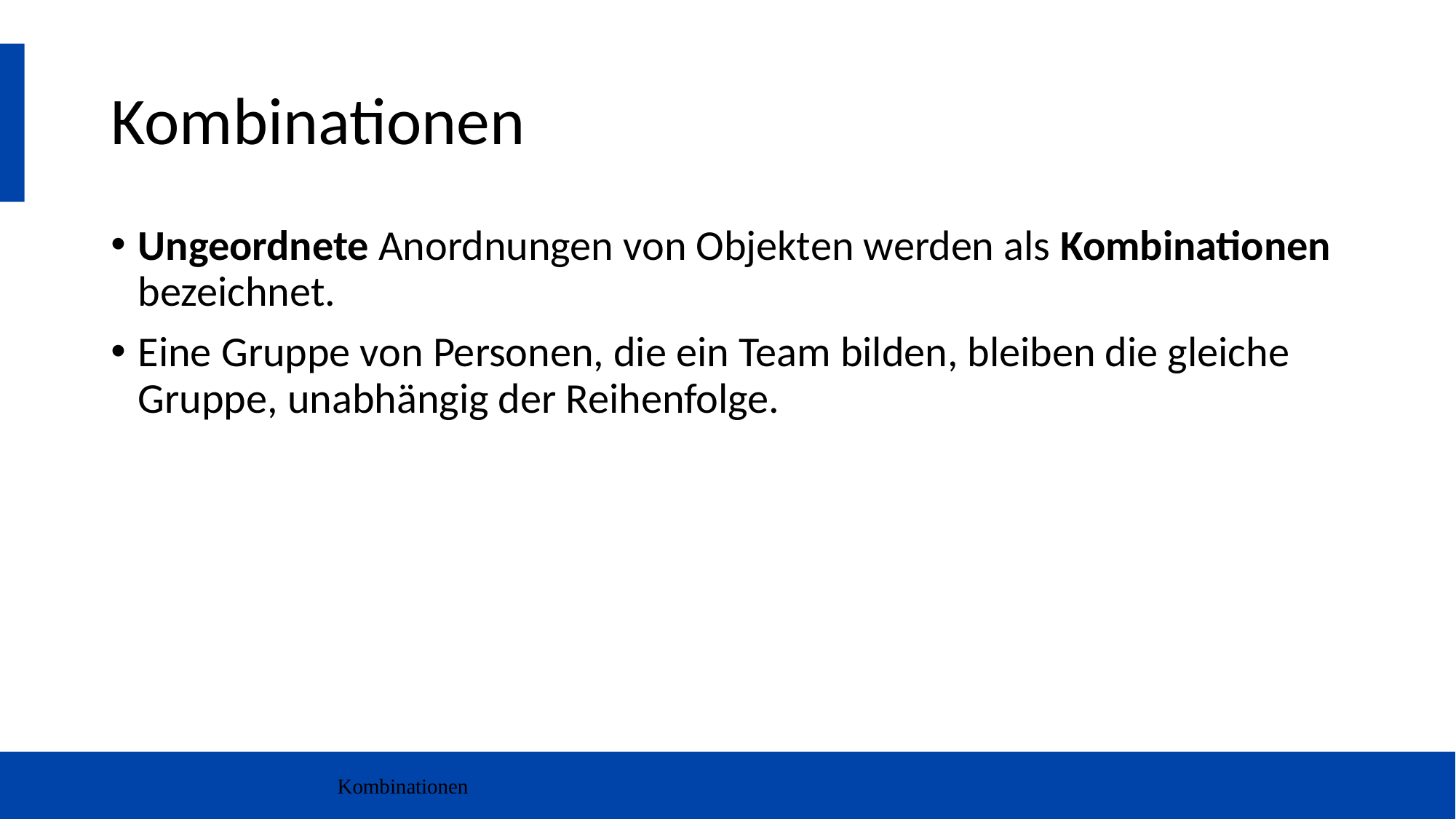

# Kombinationen
Ungeordnete Anordnungen von Objekten werden als Kombinationen bezeichnet.
Eine Gruppe von Personen, die ein Team bilden, bleiben die gleiche Gruppe, unabhängig der Reihenfolge.
Kombinationen